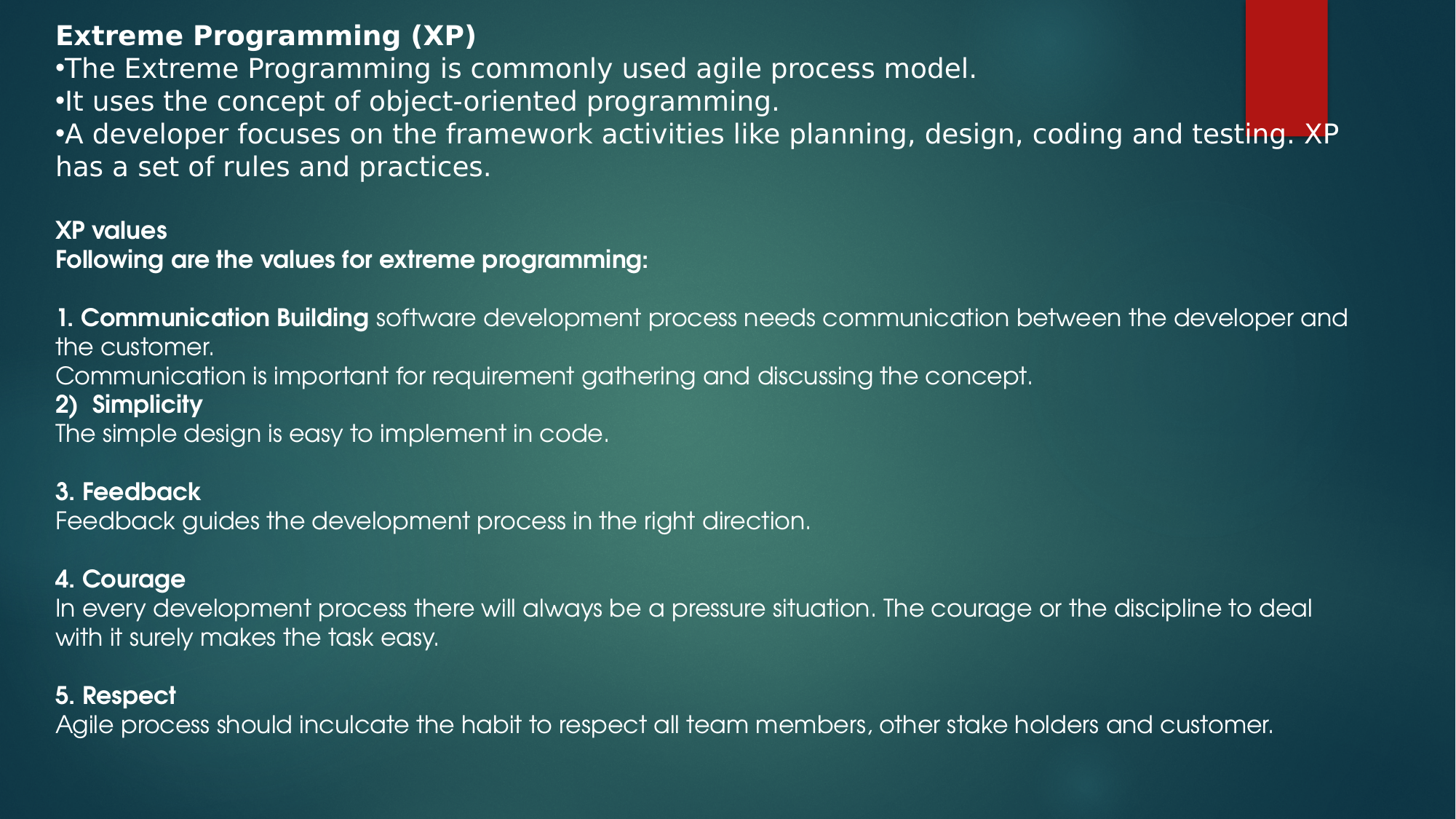

Extreme Programming (XP)
The Extreme Programming is commonly used agile process model.
It uses the concept of object-oriented programming.
A developer focuses on the framework activities like planning, design, coding and testing. XP has a set of rules and practices.

XP values
Following are the values for extreme programming:
1. Communication Building software development process needs communication between the developer and the customer.
Communication is important for requirement gathering and discussing the concept.
2)  Simplicity
The simple design is easy to implement in code.
3. Feedback
Feedback guides the development process in the right direction.
4. Courage
In every development process there will always be a pressure situation. The courage or the discipline to deal with it surely makes the task easy.
5. Respect 
Agile process should inculcate the habit to respect all team members, other stake holders and customer.